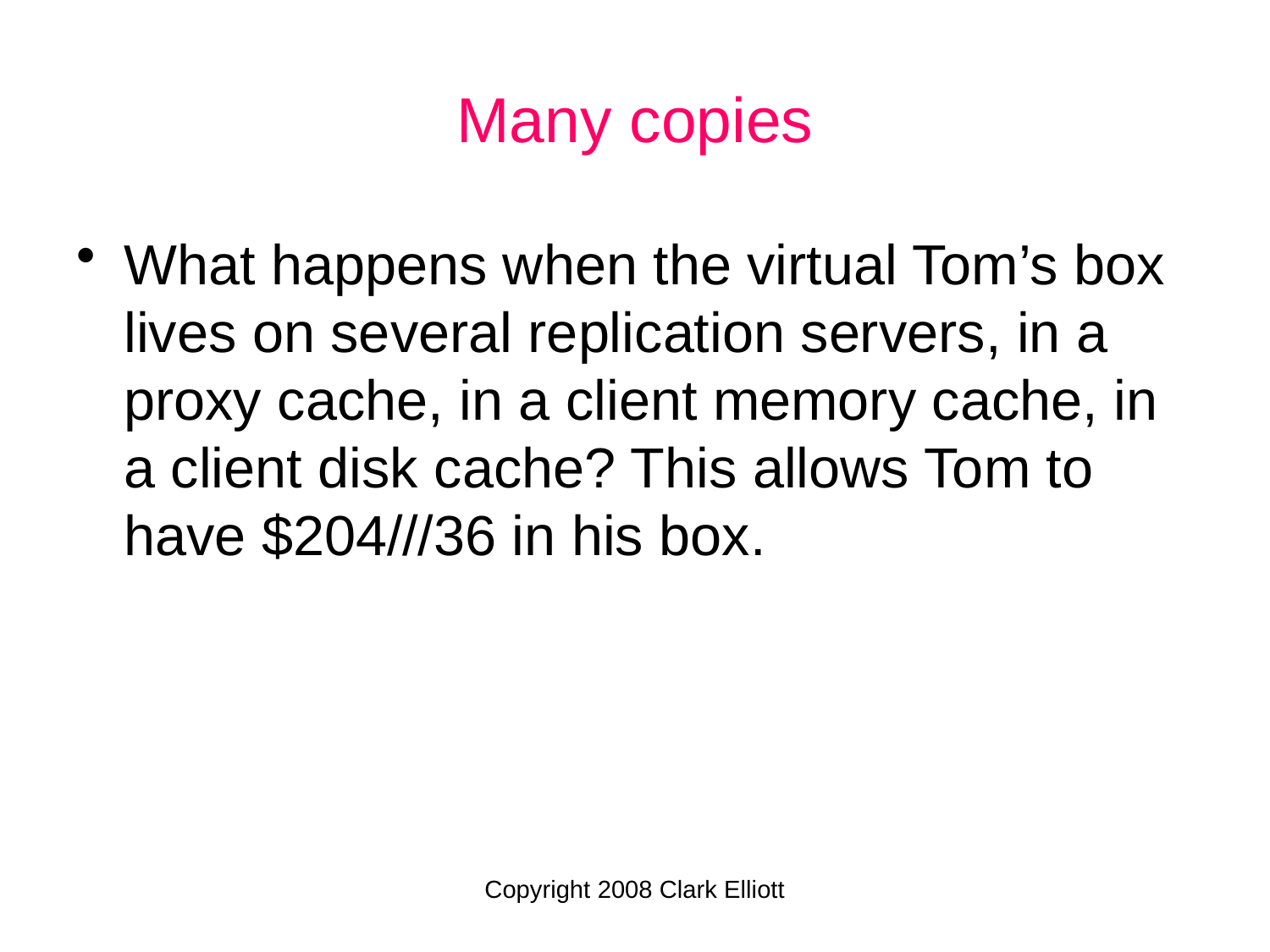

# Many copies
What happens when the virtual Tom’s box lives on several replication servers, in a proxy cache, in a client memory cache, in a client disk cache? This allows Tom to have $204///36 in his box.
Copyright 2008 Clark Elliott